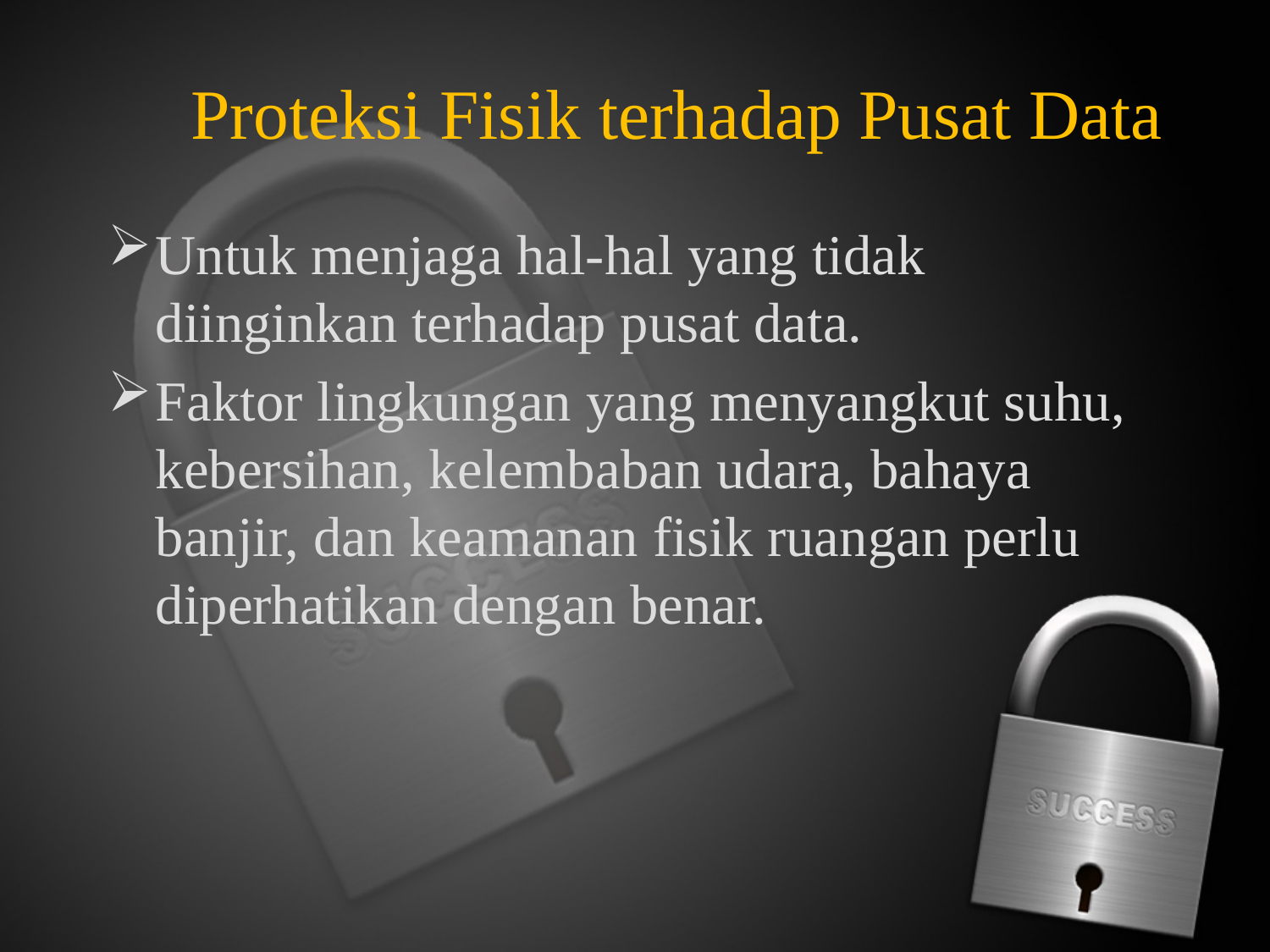

# Proteksi Fisik terhadap Pusat Data
Untuk menjaga hal-hal yang tidak diinginkan terhadap pusat data.
Faktor lingkungan yang menyangkut suhu, kebersihan, kelembaban udara, bahaya banjir, dan keamanan fisik ruangan perlu diperhatikan dengan benar.